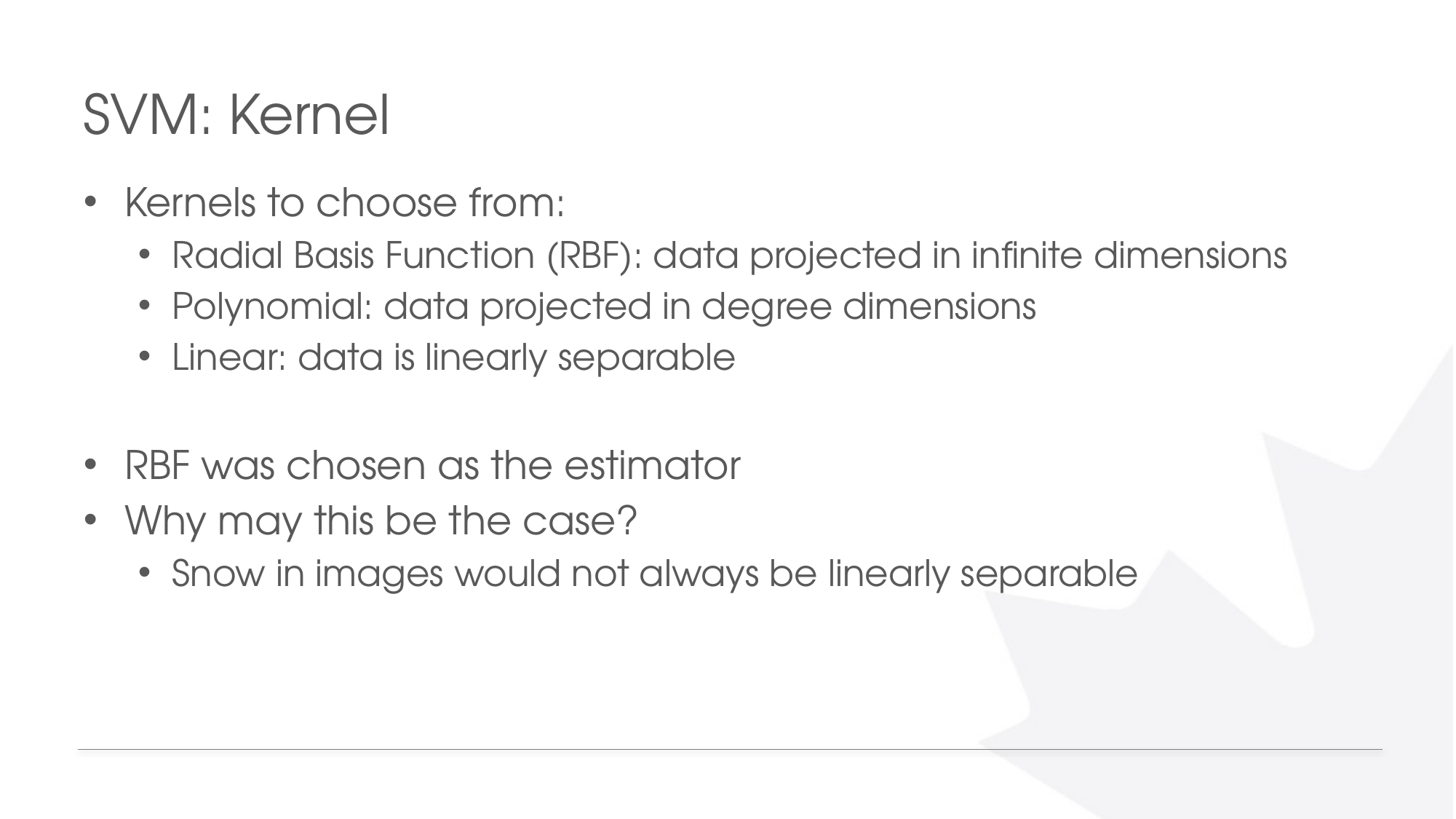

# SVM: Kernel
Kernels to choose from:
Radial Basis Function (RBF): data projected in infinite dimensions
Polynomial: data projected in degree dimensions
Linear: data is linearly separable

RBF was chosen as the estimator
Why may this be the case?
Snow in images would not always be linearly separable